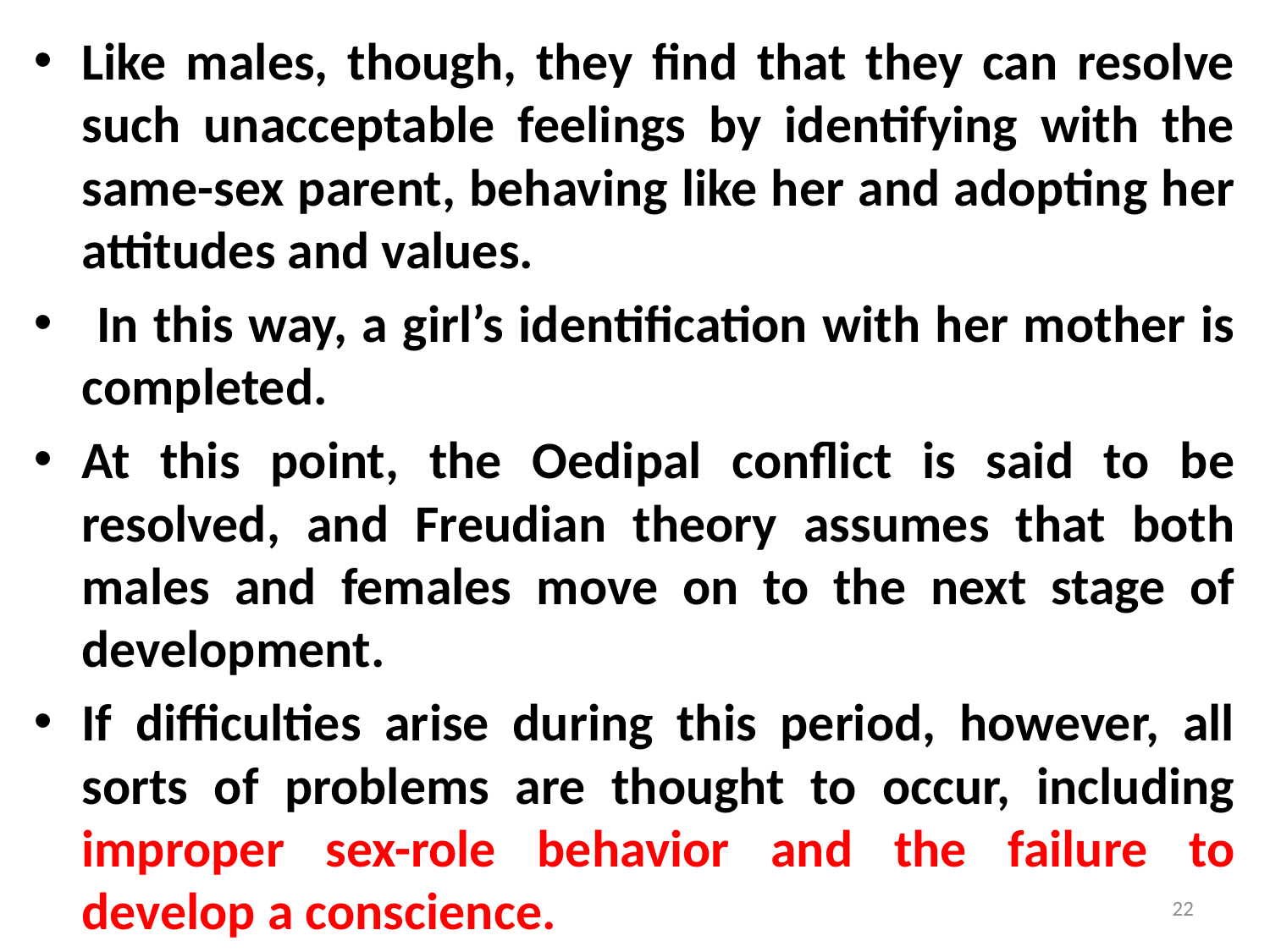

Like males, though, they find that they can resolve such unacceptable feelings by identifying with the same-sex parent, behaving like her and adopting her attitudes and values.
 In this way, a girl’s identification with her mother is completed.
At this point, the Oedipal conflict is said to be resolved, and Freudian theory assumes that both males and females move on to the next stage of development.
If difficulties arise during this period, however, all sorts of problems are thought to occur, including improper sex-role behavior and the failure to develop a conscience.
22